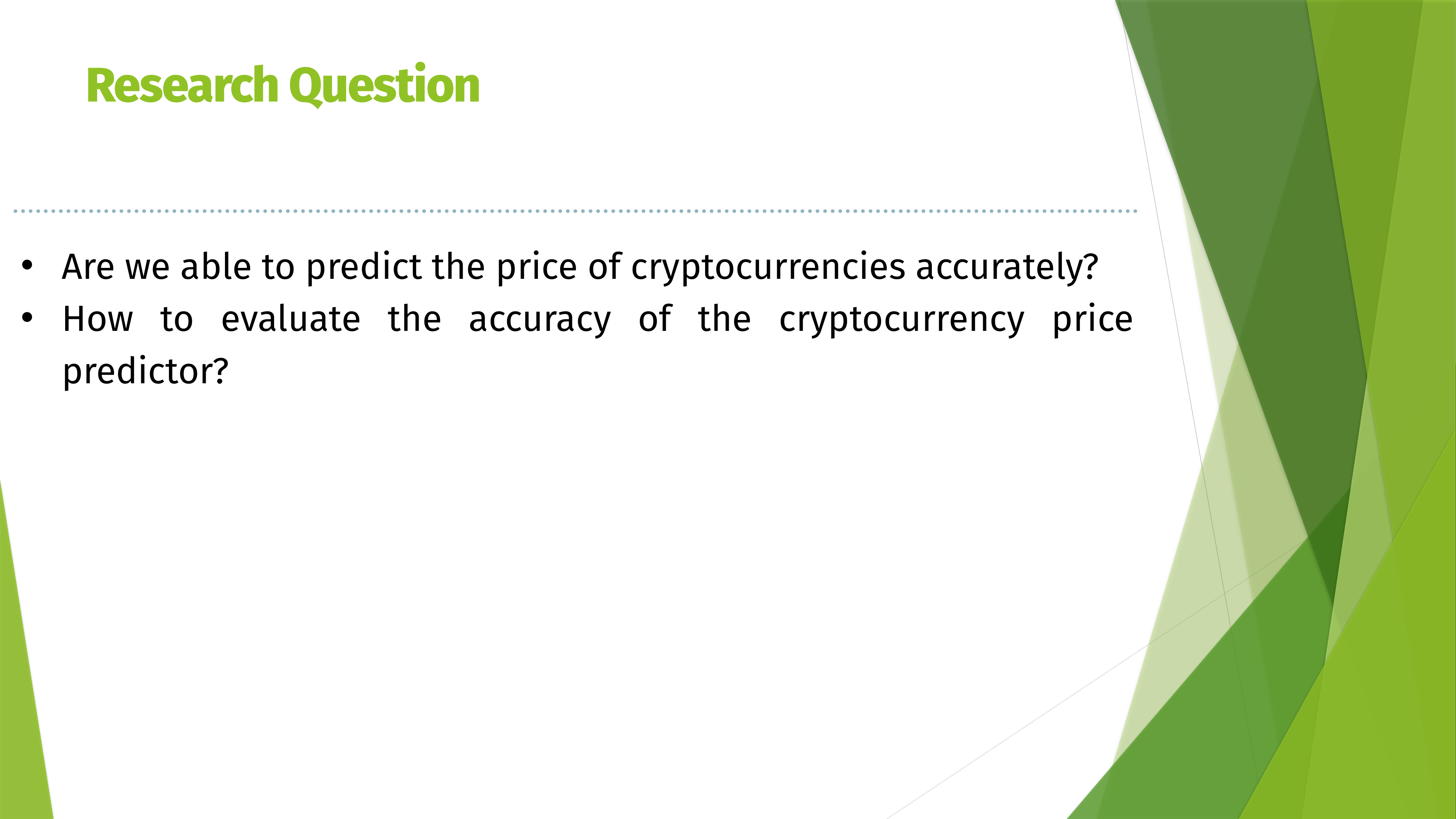

Research Question
Are we able to predict the price of cryptocurrencies accurately?
How to evaluate the accuracy of the cryptocurrency price predictor?